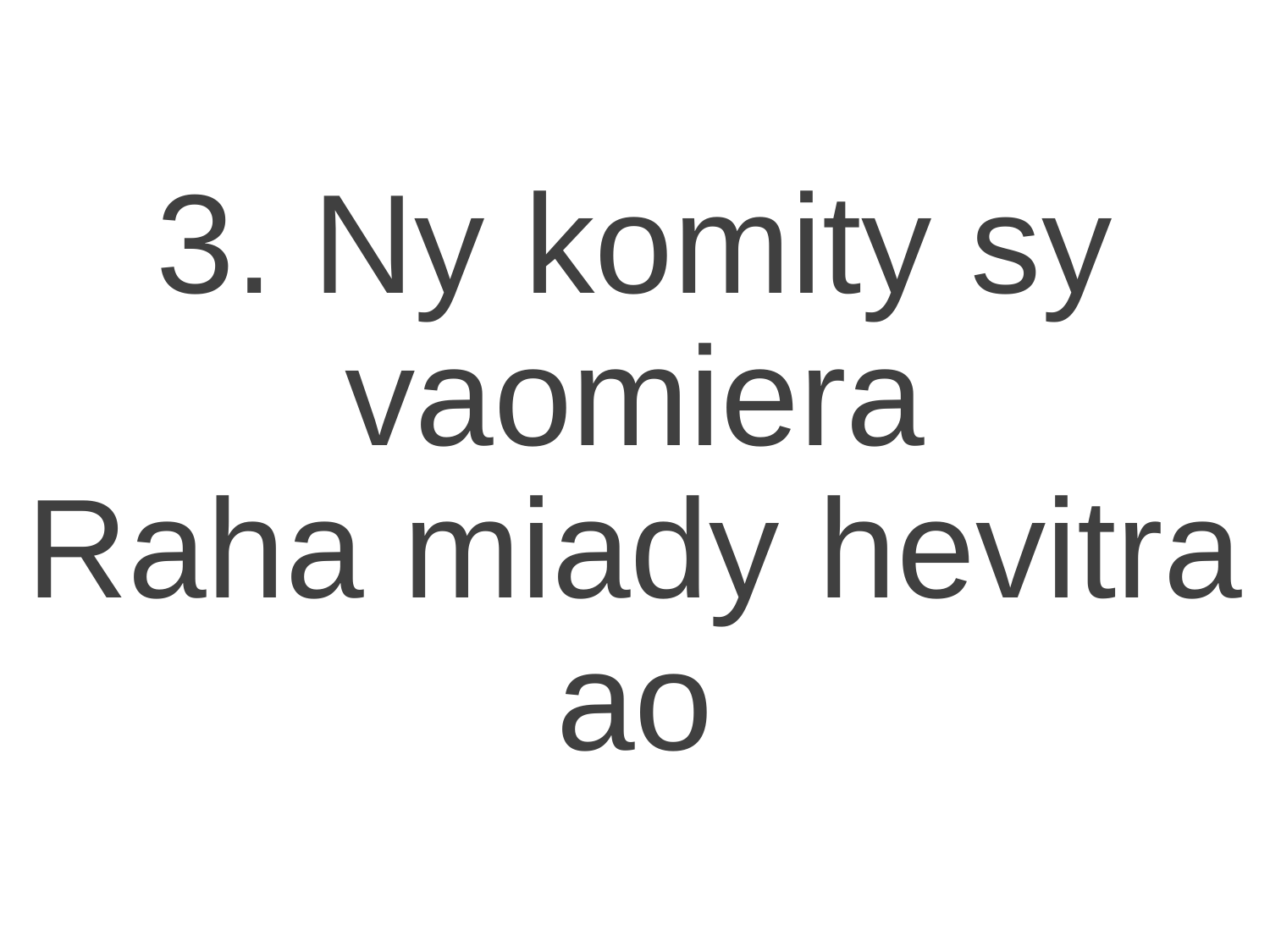

3. Ny komity sy vaomiera
Raha miady hevitra ao